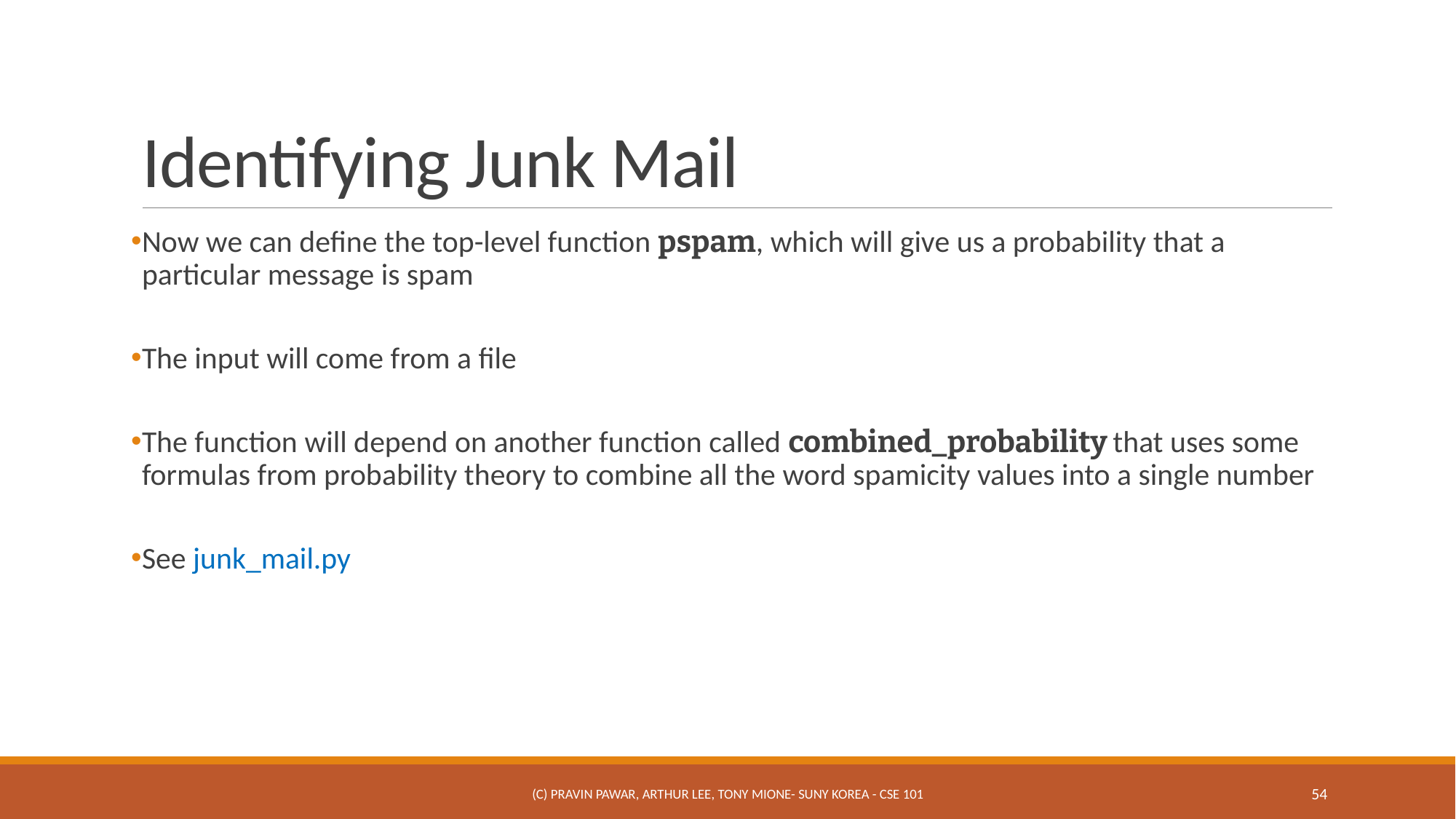

# Identifying Junk Mail
Now we can define the top-level function pspam, which will give us a probability that a particular message is spam

The input will come from a file

The function will depend on another function called combined_probability that uses some formulas from probability theory to combine all the word spamicity values into a single number

See junk_mail.py

(c) Pravin Pawar, Arthur Lee, Tony Mione- SUNY Korea - CSE 101
54